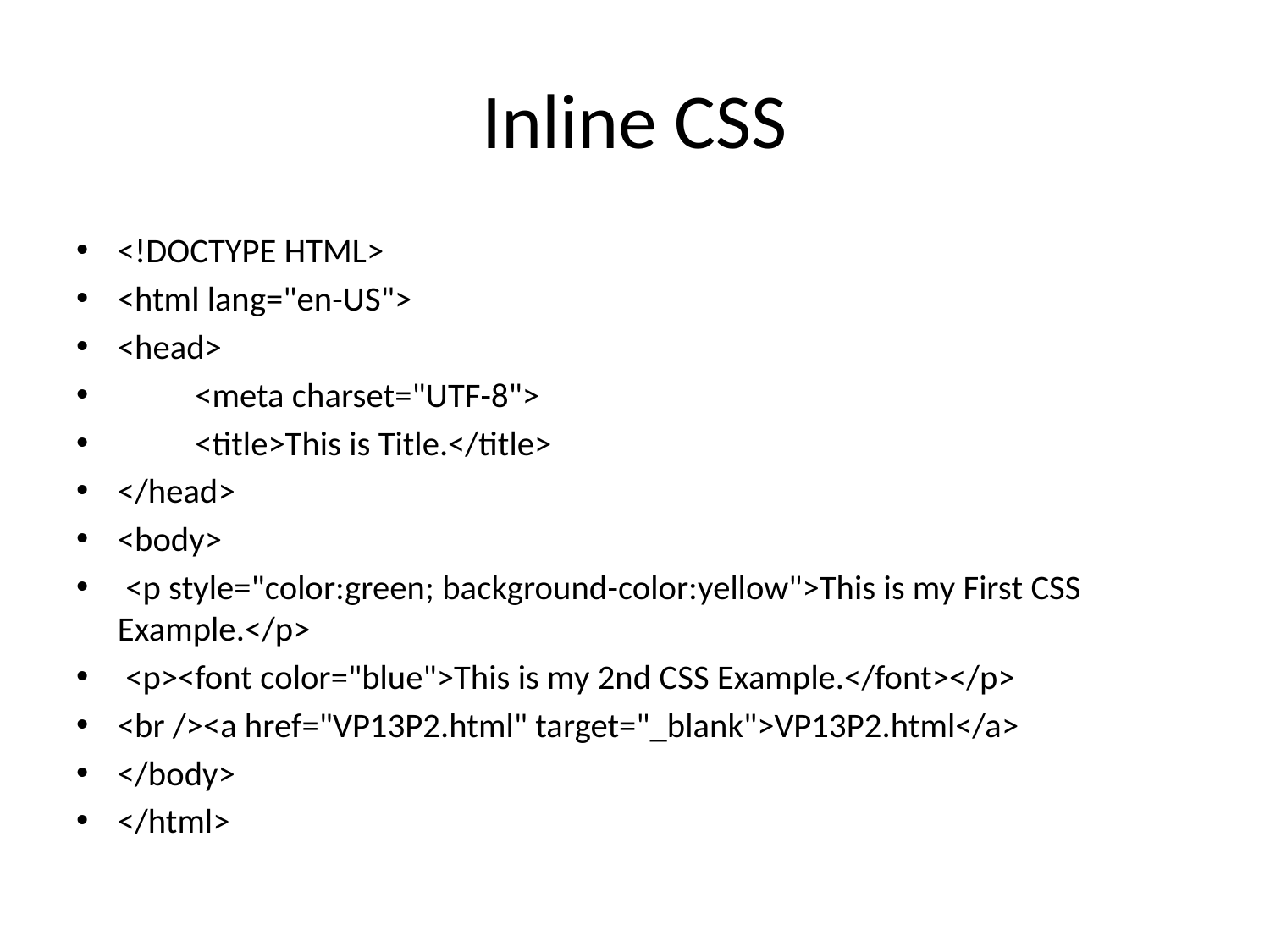

# Inline CSS
<!DOCTYPE HTML>
<html lang="en-US">
<head>
	<meta charset="UTF-8">
	<title>This is Title.</title>
</head>
<body>
 <p style="color:green; background-color:yellow">This is my First CSS Example.</p>
 <p><font color="blue">This is my 2nd CSS Example.</font></p>
<br /><a href="VP13P2.html" target="_blank">VP13P2.html</a>
</body>
</html>